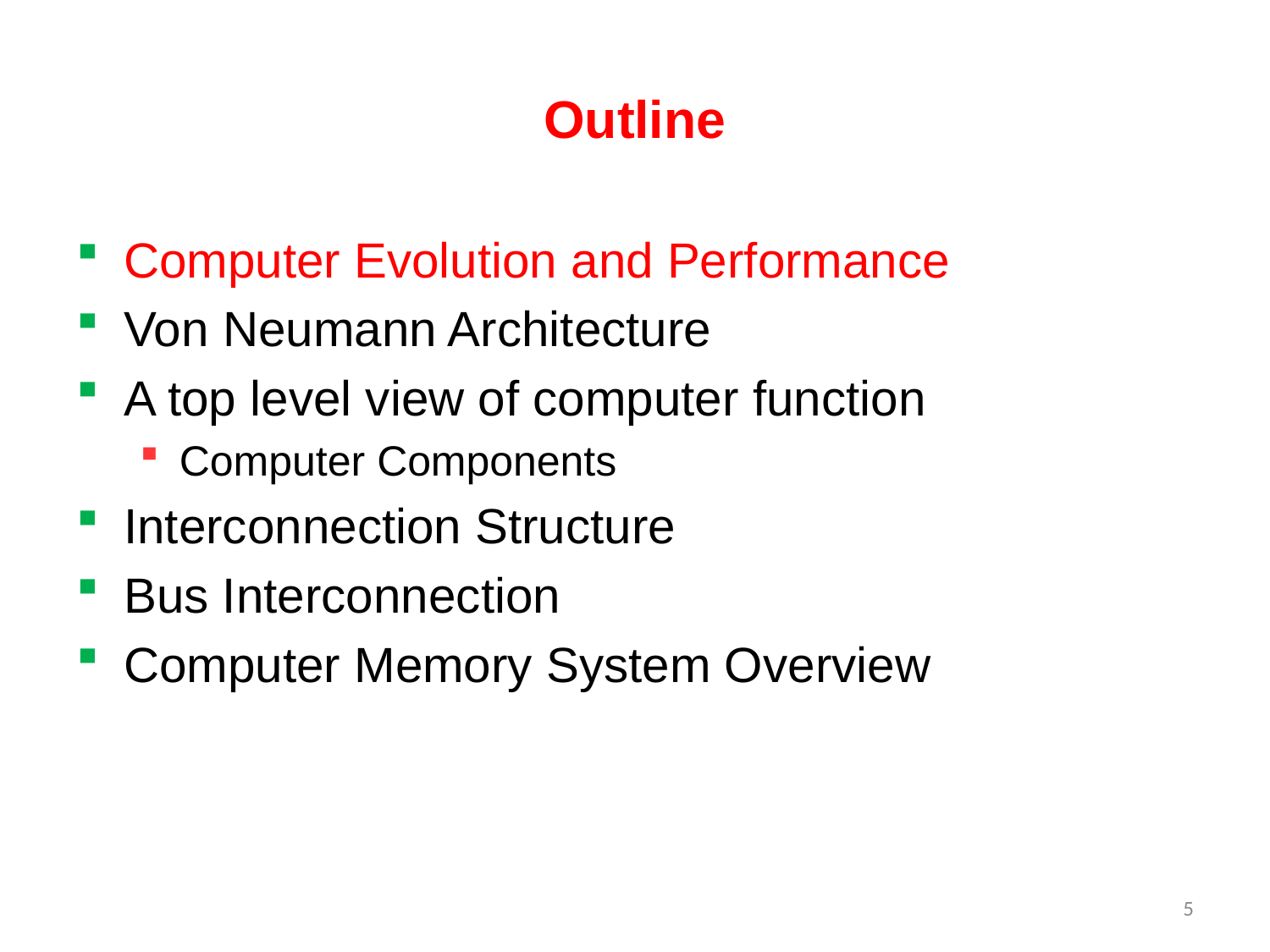

# Outline
Computer Evolution and Performance
Von Neumann Architecture
A top level view of computer function
Computer Components
Interconnection Structure
Bus Interconnection
Computer Memory System Overview
5